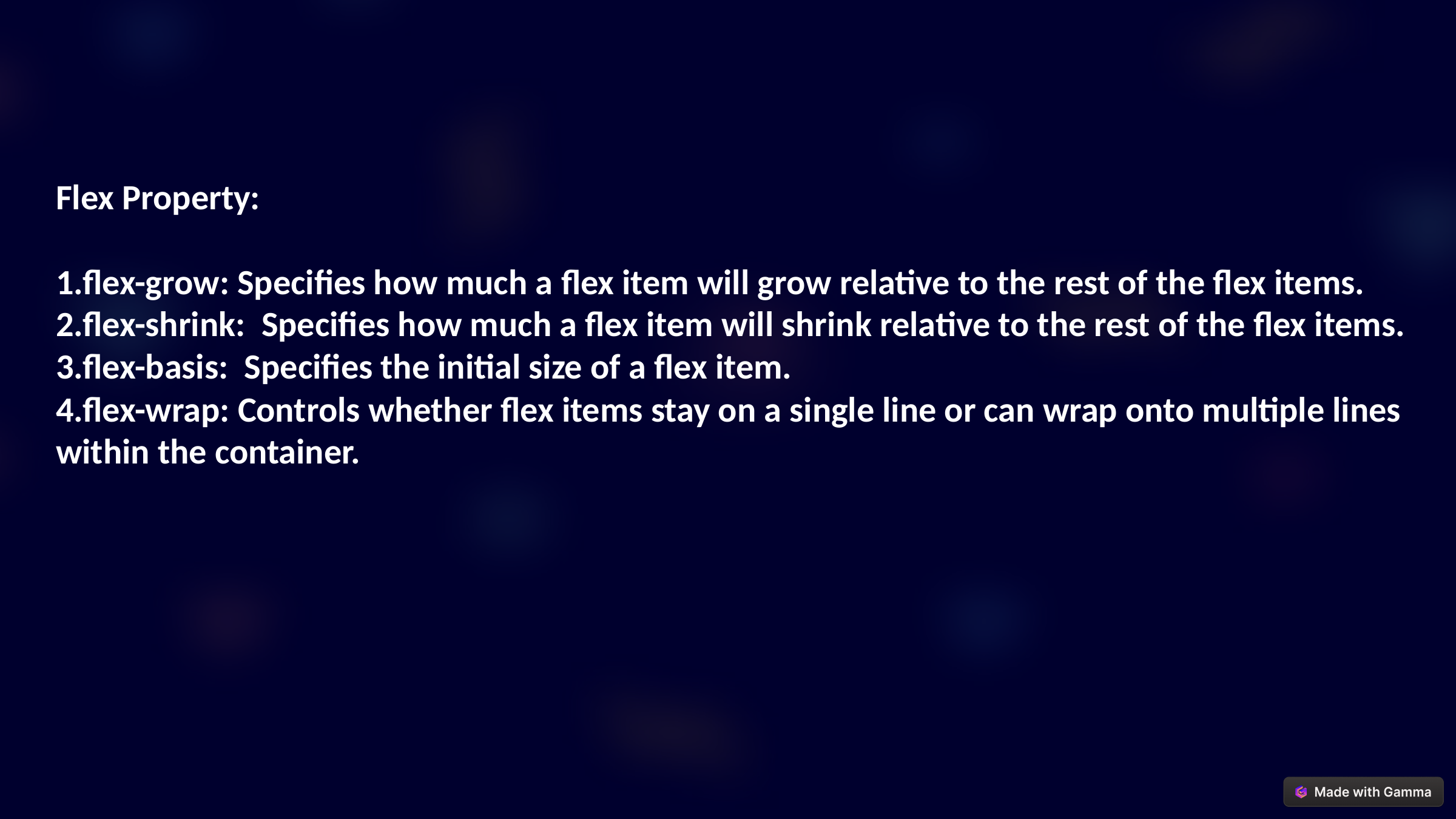

Flex Property:

1.flex-grow: Specifies how much a flex item will grow relative to the rest of the flex items.
2.flex-shrink:  Specifies how much a flex item will shrink relative to the rest of the flex items.
3.flex-basis:  Specifies the initial size of a flex item.
4.flex-wrap: Controls whether flex items stay on a single line or can wrap onto multiple lines within the container.